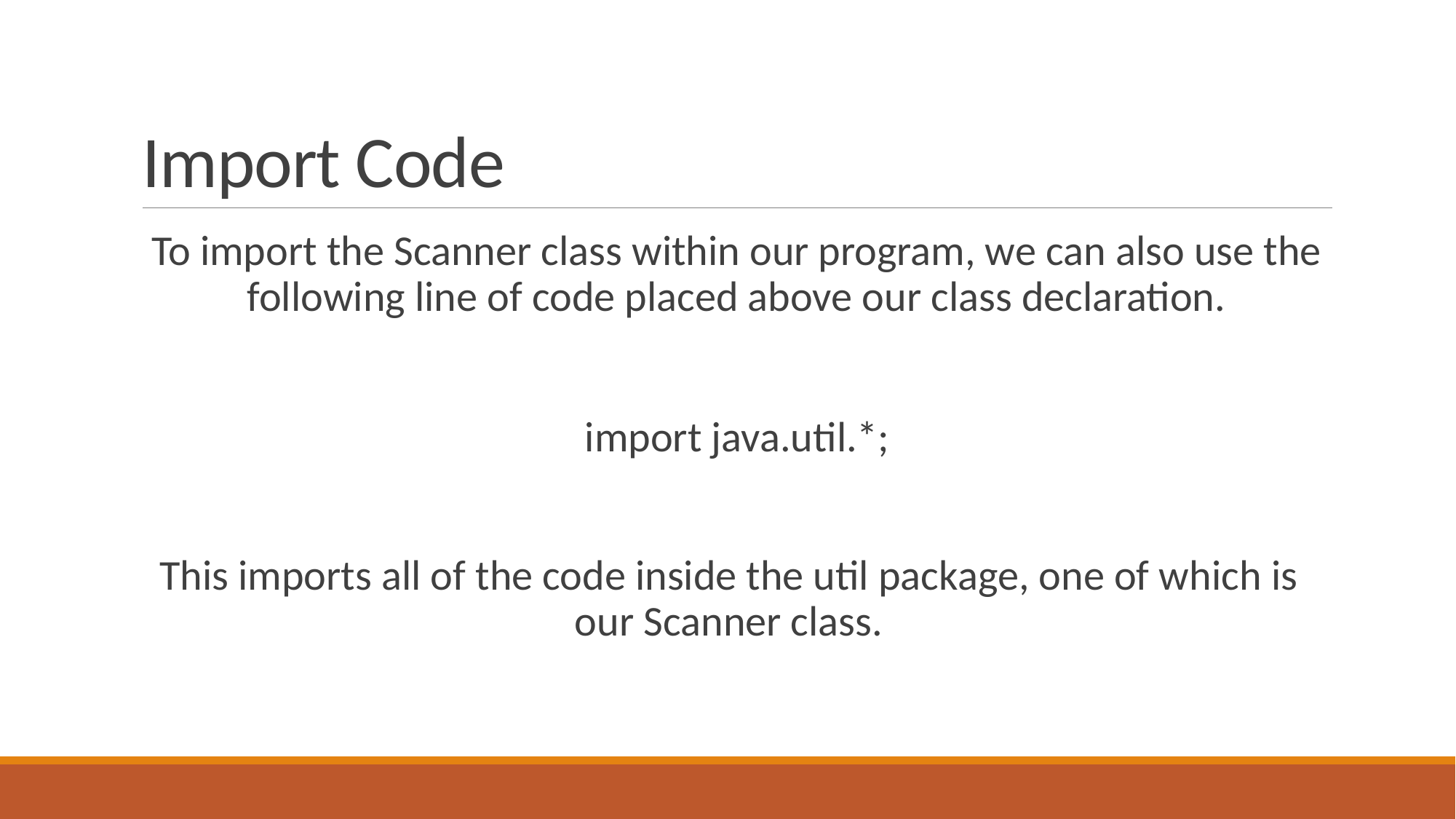

# Import Code
To import the Scanner class within our program, we can also use the following line of code placed above our class declaration.
import java.util.*;
This imports all of the code inside the util package, one of which is our Scanner class.